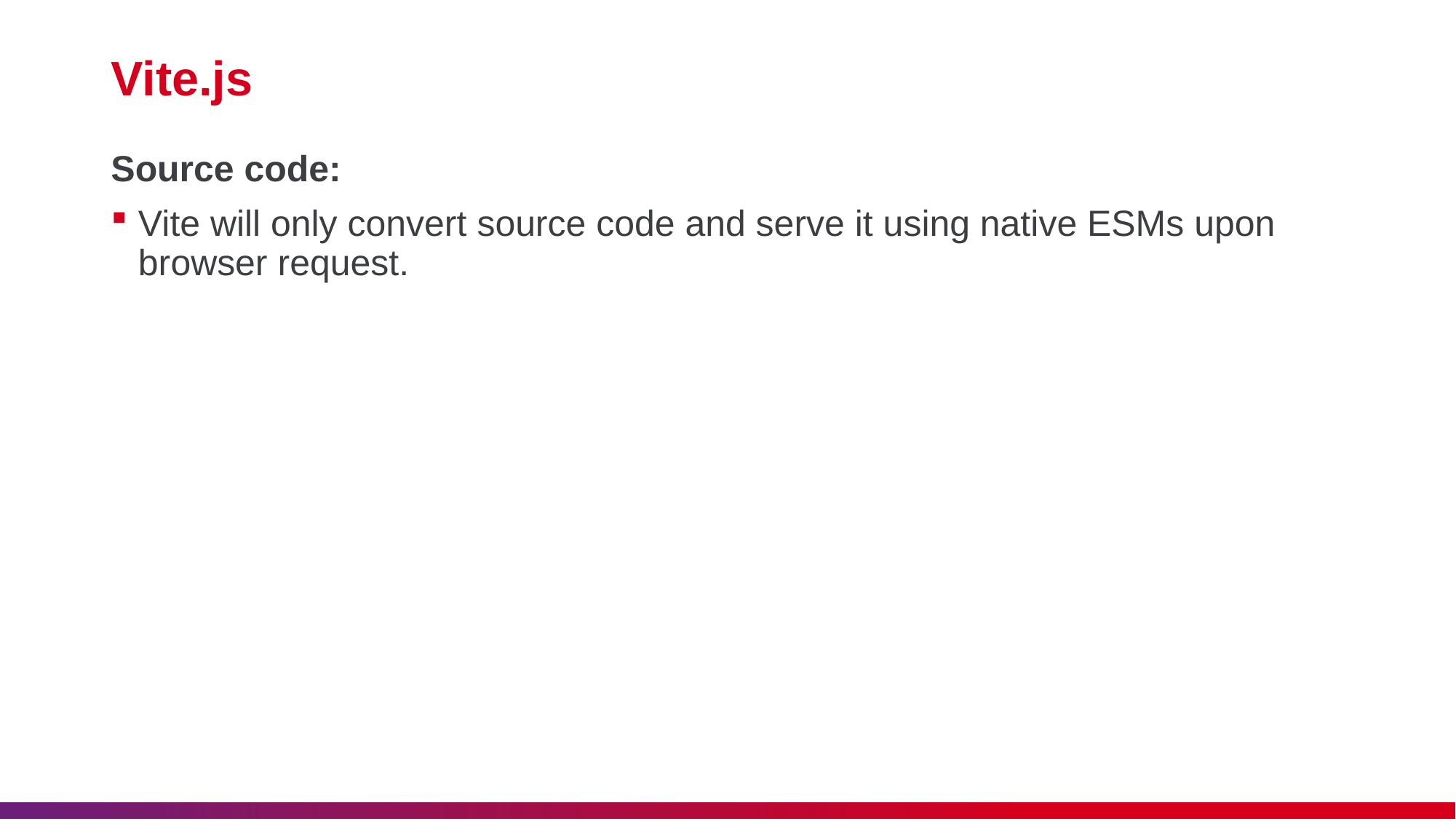

# Vite.js
Source code:
Vite will only convert source code and serve it using native ESMs upon browser request.